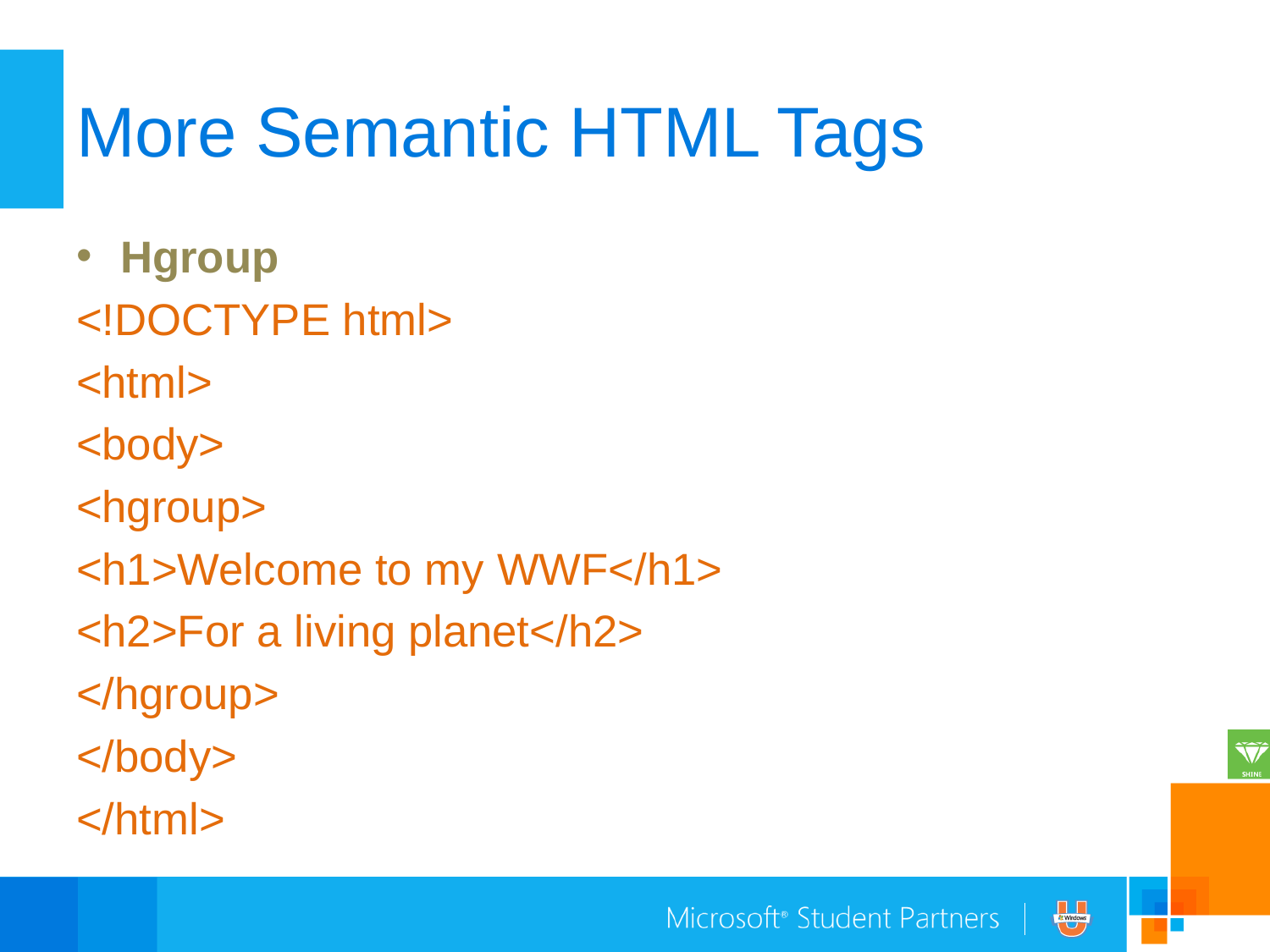

# More Semantic HTML Tags
Hgroup
<!DOCTYPE html>
<html>
<body>
<hgroup>
<h1>Welcome to my WWF</h1>
<h2>For a living planet</h2>
</hgroup>
</body>
</html>